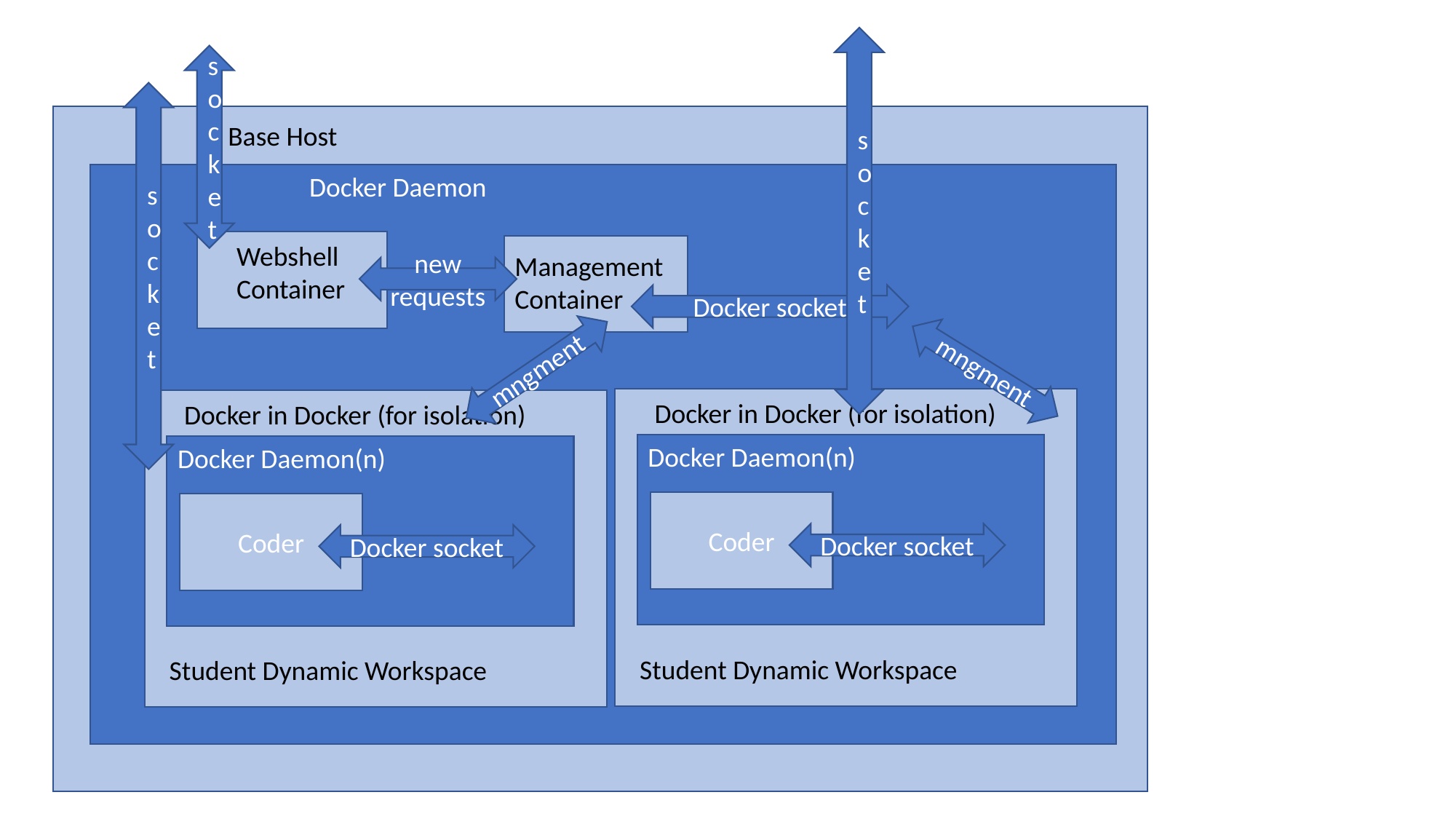

socket
socket
socket

Base Host

Docker Daemon

Webshell Container

Management Container
new requests
Docker socket
mngment
mngment

Docker in Docker (for isolation)
Docker in Docker (for isolation)

Docker Daemon(n)

Docker Daemon(n)
Coder
Coder
Docker socket
Docker socket
Student Dynamic Workspace
Student Dynamic Workspace